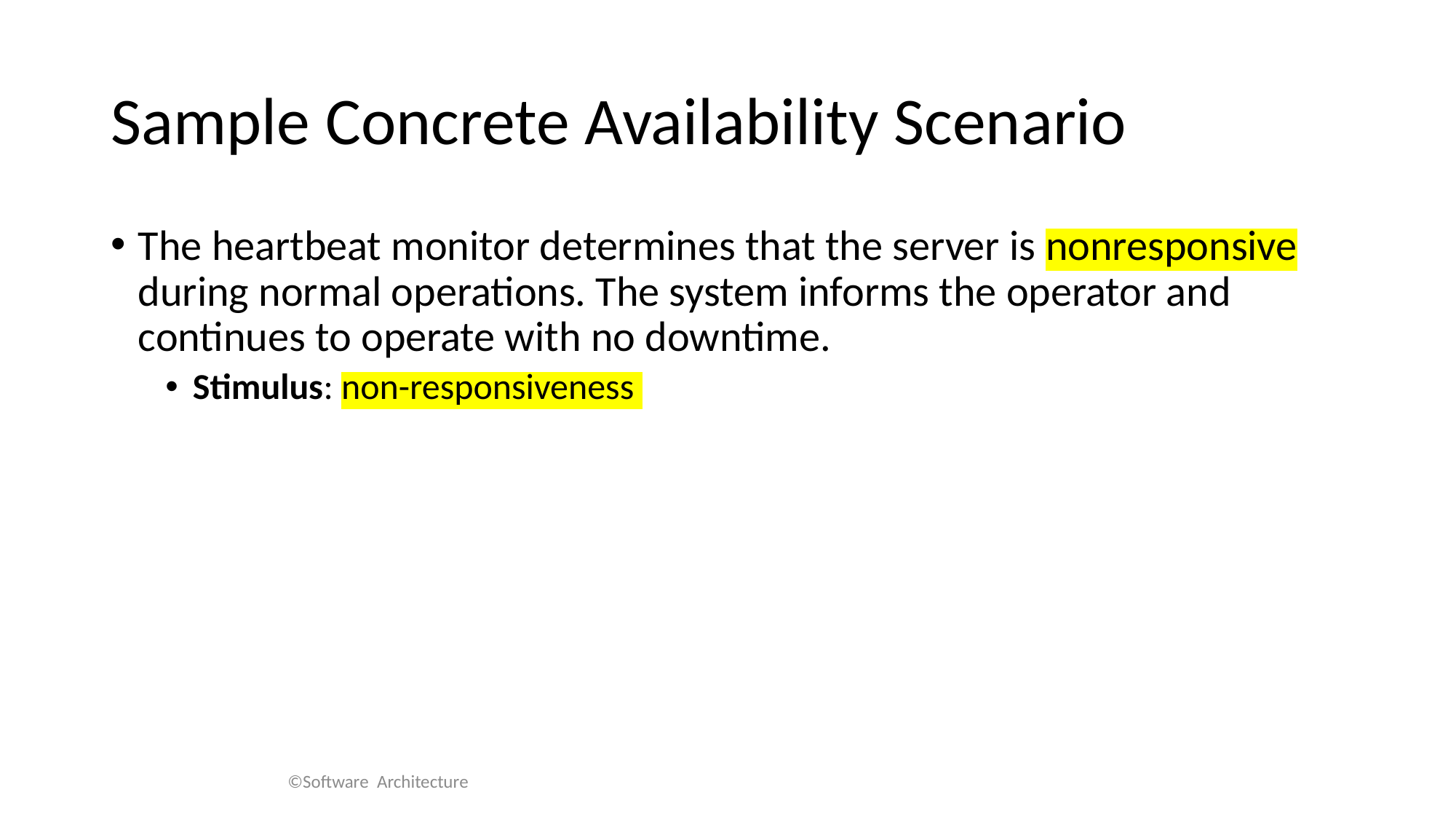

# Sample Concrete Availability Scenario
The heartbeat monitor determines that the server is nonresponsive during normal operations. The system informs the operator and continues to operate with no downtime.
Stimulus: non-responsiveness

©Software  Architecture